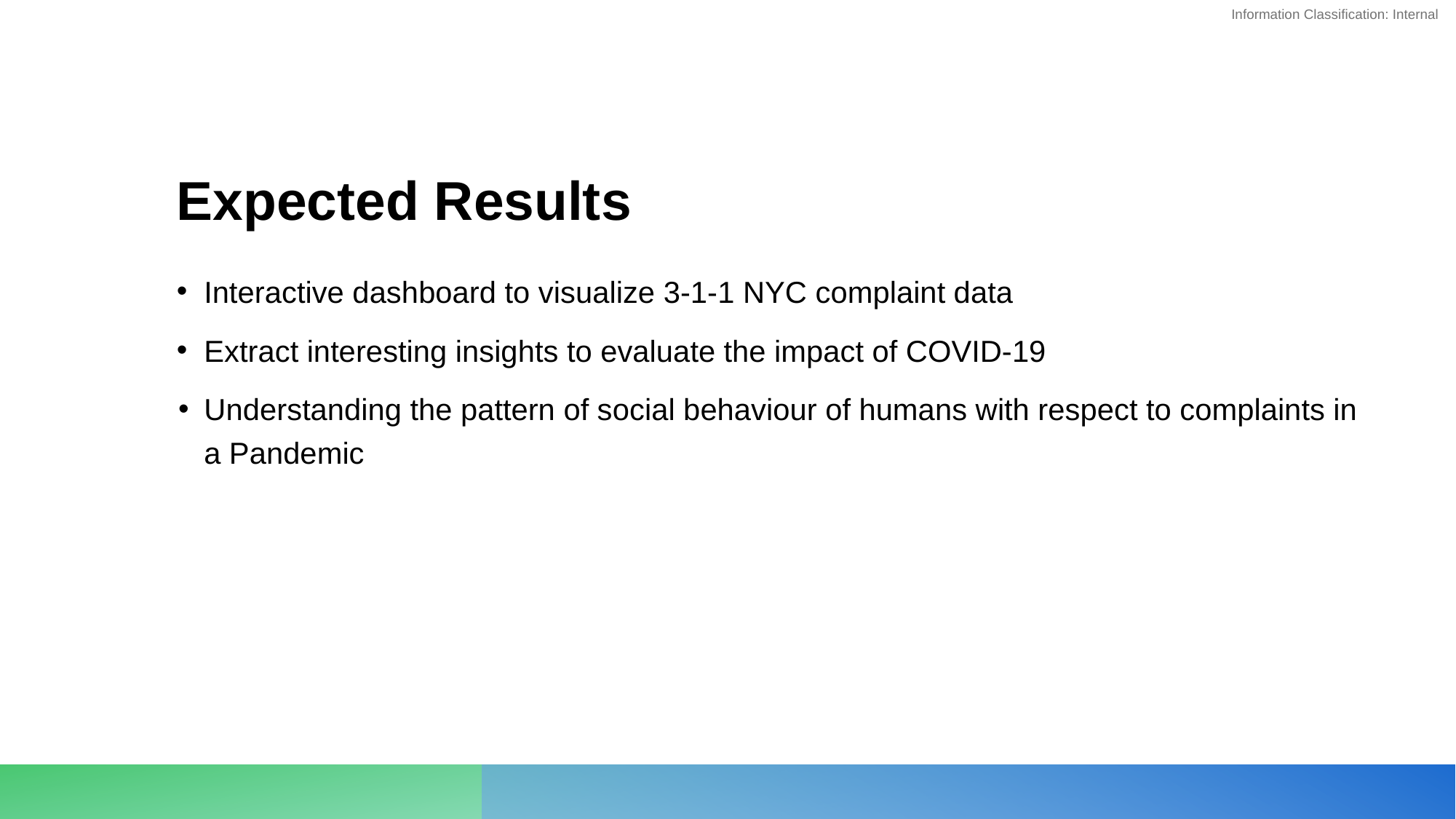

# Expected Results
Interactive dashboard to visualize 3-1-1 NYC complaint data
Extract interesting insights to evaluate the impact of COVID-19
Understanding the pattern of social behaviour of humans with respect to complaints in a Pandemic